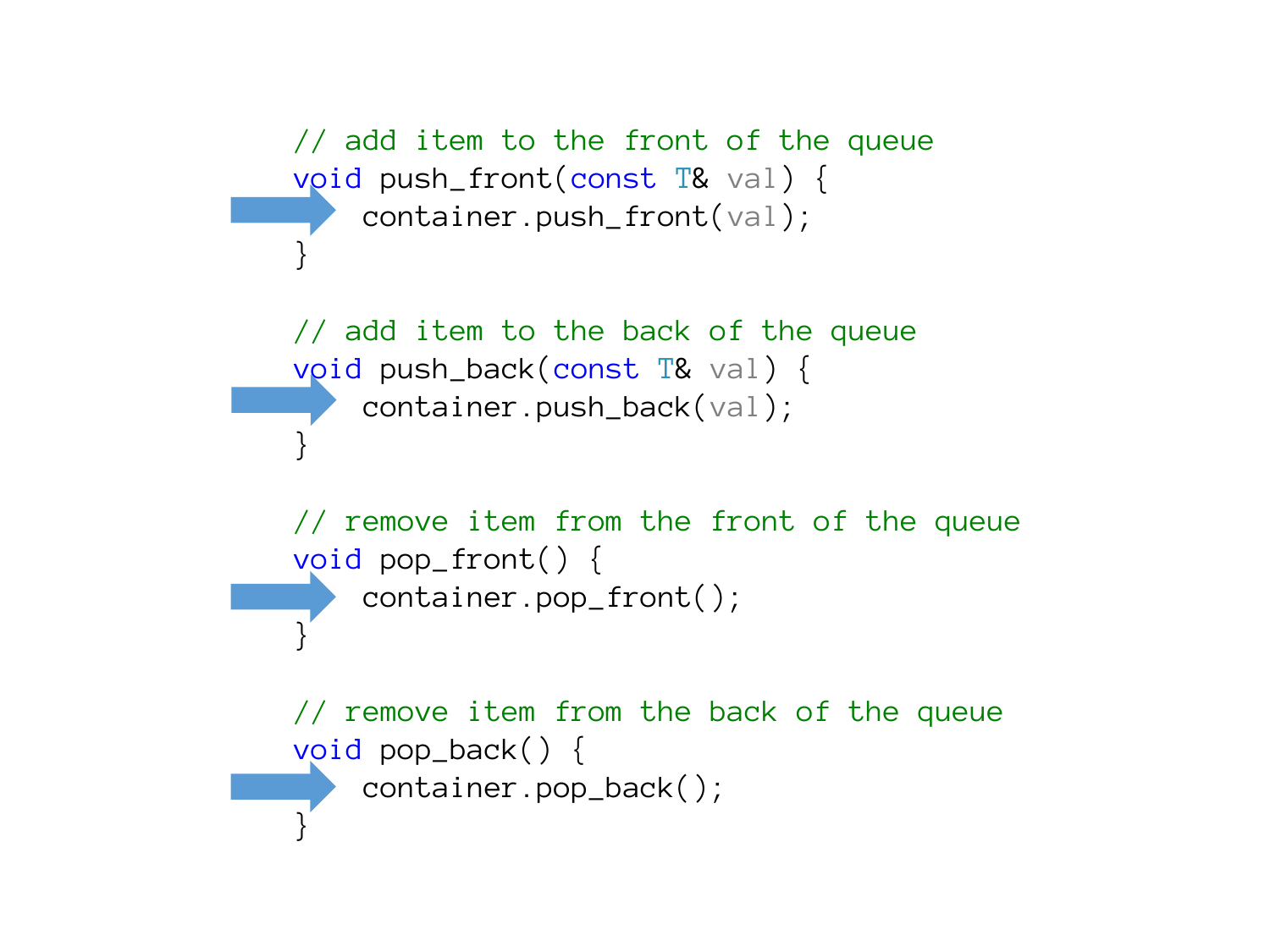

// add item to the front of the queue
    void push_front(const T& val) {
        container.push_front(val);
    }

    // add item to the back of the queue
    void push_back(const T& val) {
        container.push_back(val);
    }

    // remove item from the front of the queue
    void pop_front() {
        container.pop_front();
    }

    // remove item from the back of the queue
    void pop_back() {
        container.pop_back();
    }